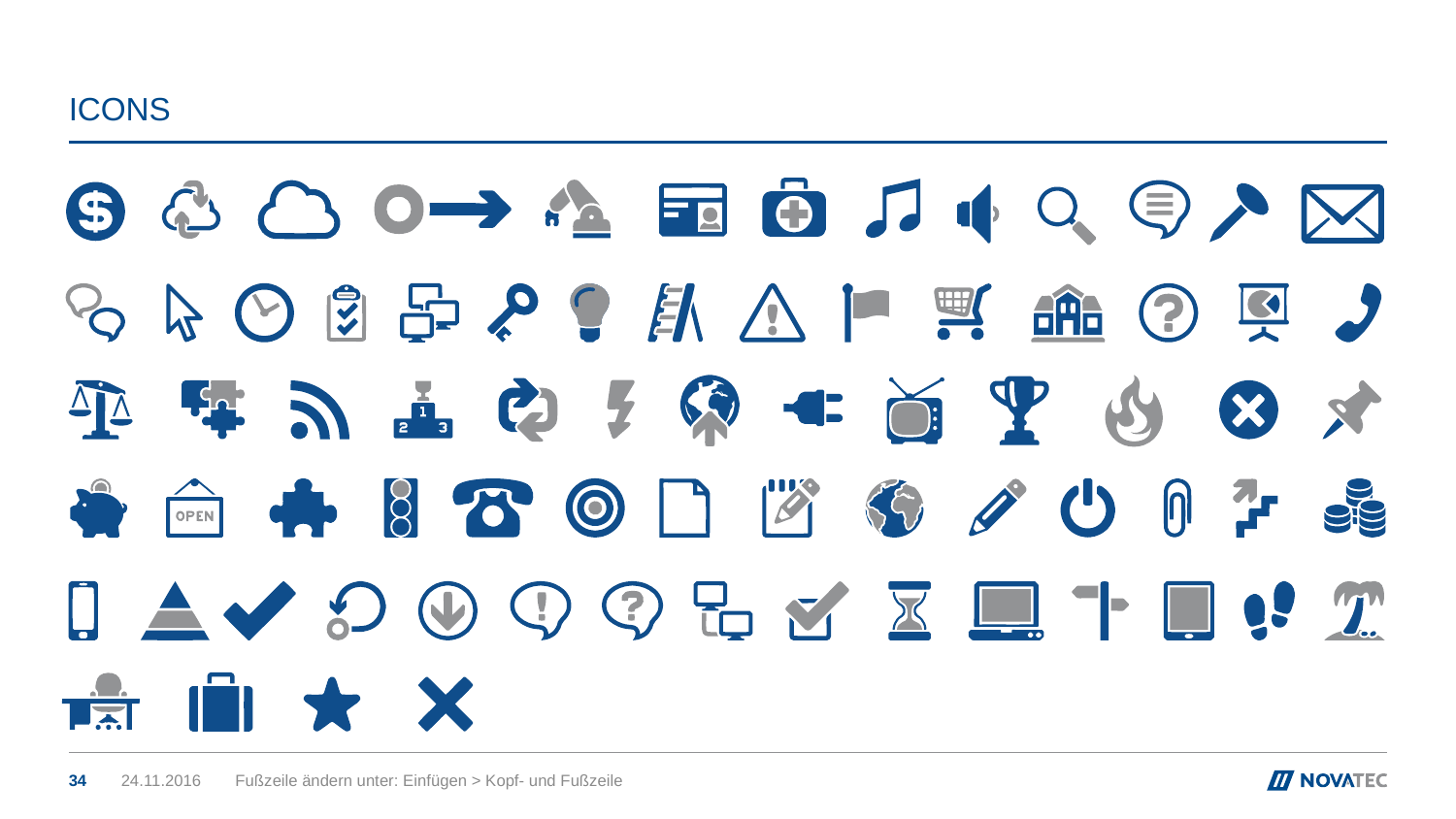

# ICONS

34
24.11.2016
Fußzeile ändern unter: Einfügen > Kopf- und Fußzeile